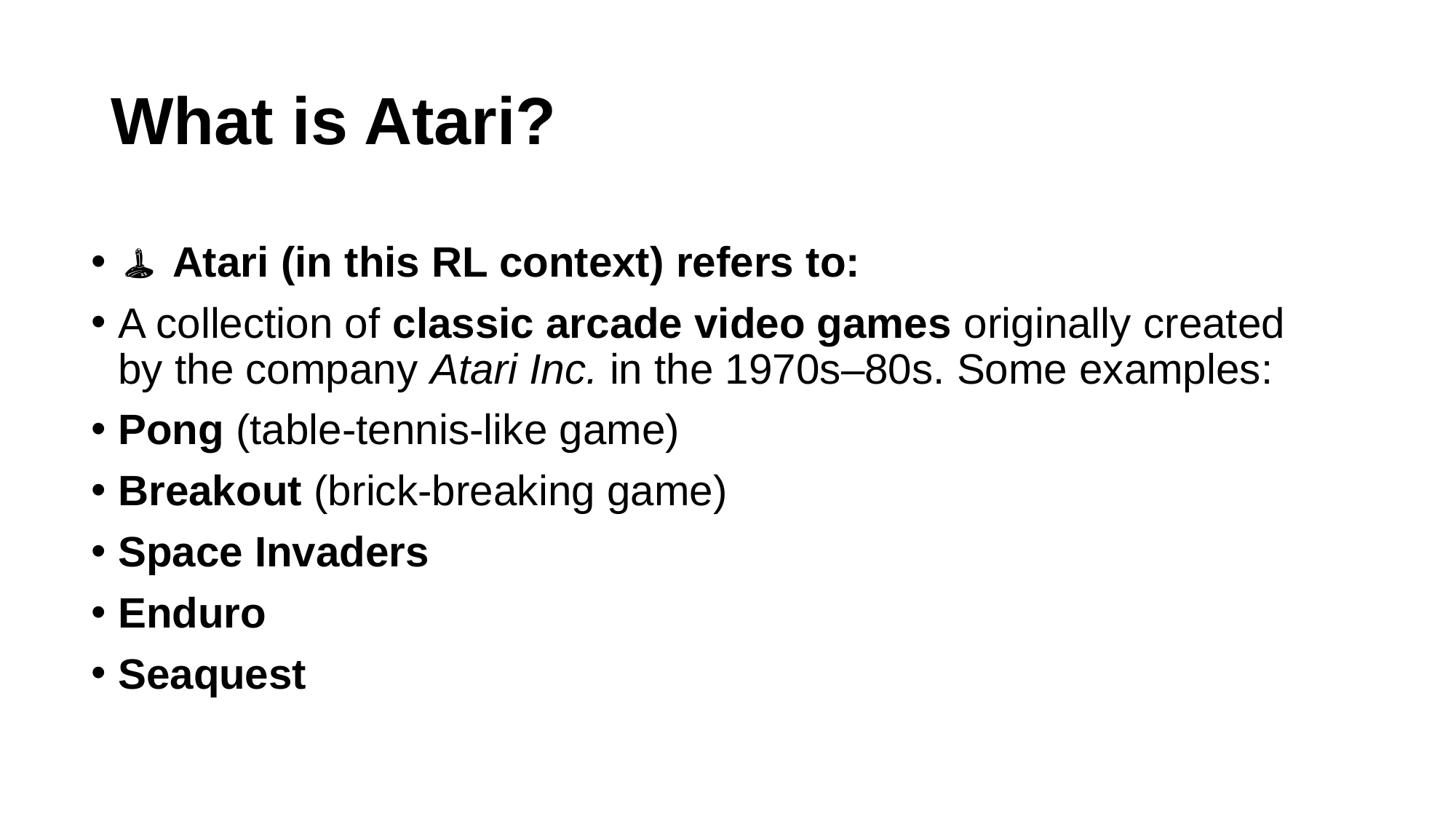

# What is Atari?
🕹️ Atari (in this RL context) refers to:
A collection of classic arcade video games originally created by the company Atari Inc. in the 1970s–80s. Some examples:
Pong (table-tennis-like game)
Breakout (brick-breaking game)
Space Invaders
Enduro
Seaquest